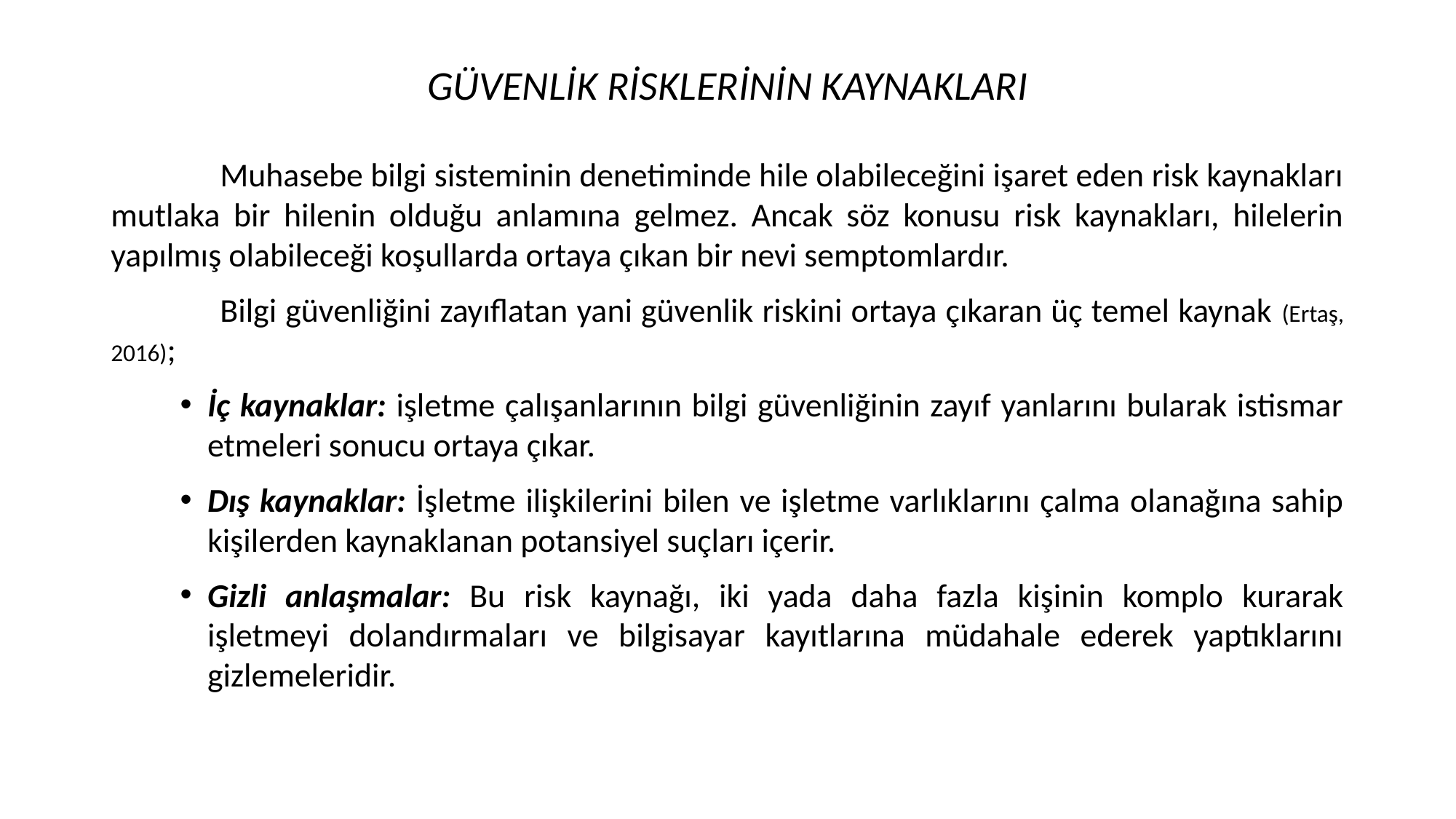

# GÜVENLİK RİSKLERİNİN KAYNAKLARI
	Muhasebe bilgi sisteminin denetiminde hile olabileceğini işaret eden risk kaynakları mutlaka bir hilenin olduğu anlamına gelmez. Ancak söz konusu risk kaynakları, hilelerin yapılmış olabileceği koşullarda ortaya çıkan bir nevi semptomlardır.
	Bilgi güvenliğini zayıflatan yani güvenlik riskini ortaya çıkaran üç temel kaynak (Ertaş, 2016);
İç kaynaklar: işletme çalışanlarının bilgi güvenliğinin zayıf yanlarını bularak istismar etmeleri sonucu ortaya çıkar.
Dış kaynaklar: İşletme ilişkilerini bilen ve işletme varlıklarını çalma olanağına sahip kişilerden kaynaklanan potansiyel suçları içerir.
Gizli anlaşmalar: Bu risk kaynağı, iki yada daha fazla kişinin komplo kurarak işletmeyi dolandırmaları ve bilgisayar kayıtlarına müdahale ederek yaptıklarını gizlemeleridir.